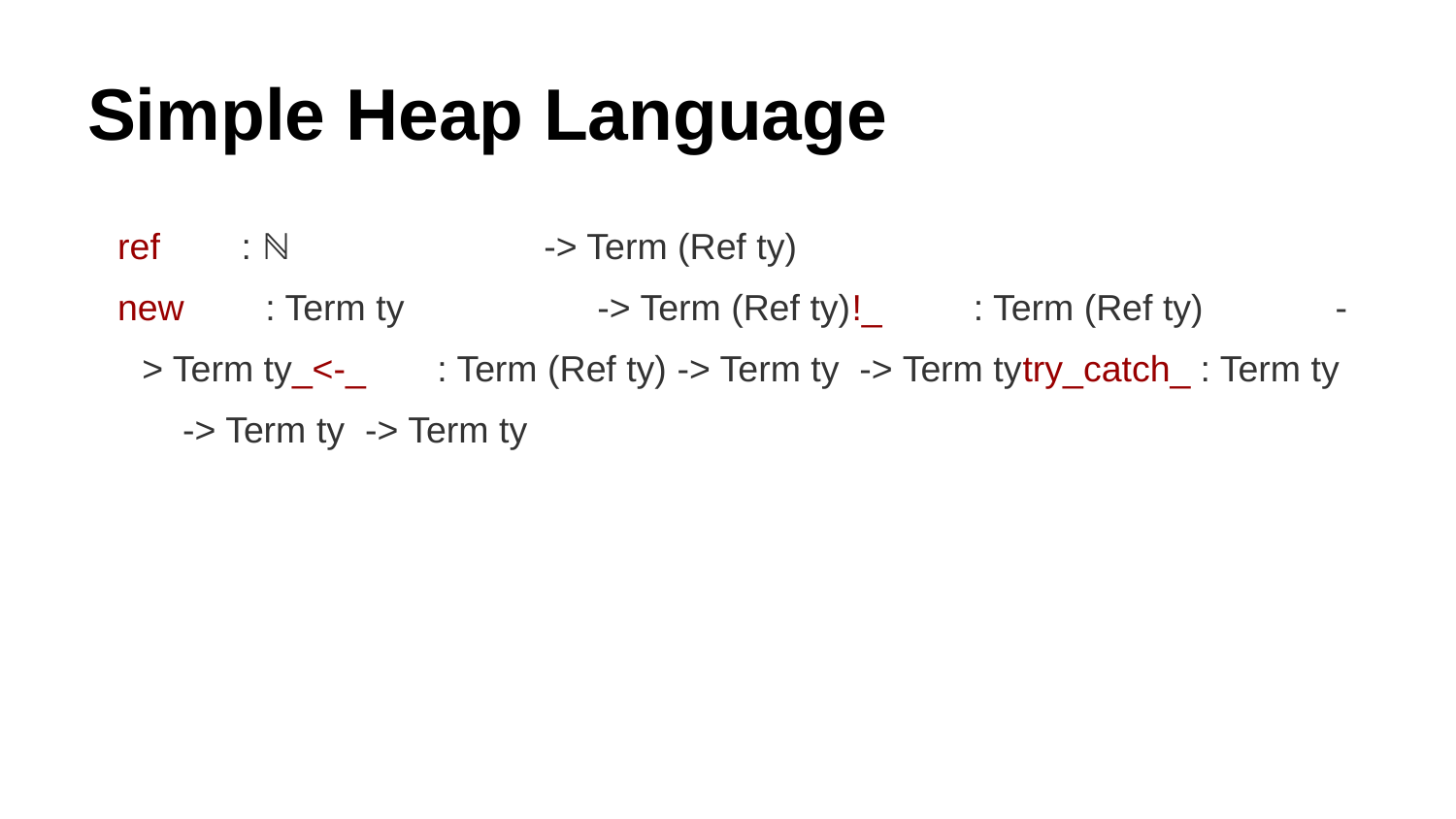

# Simple Heap Language
ref        : ℕ                         -> Term (Ref ty)
new        : Term ty                   -> Term (Ref ty)!_         : Term (Ref ty)             -> Term ty_<-_       : Term (Ref ty) -> Term ty  -> Term tytry_catch_ : Term ty       -> Term ty  -> Term ty